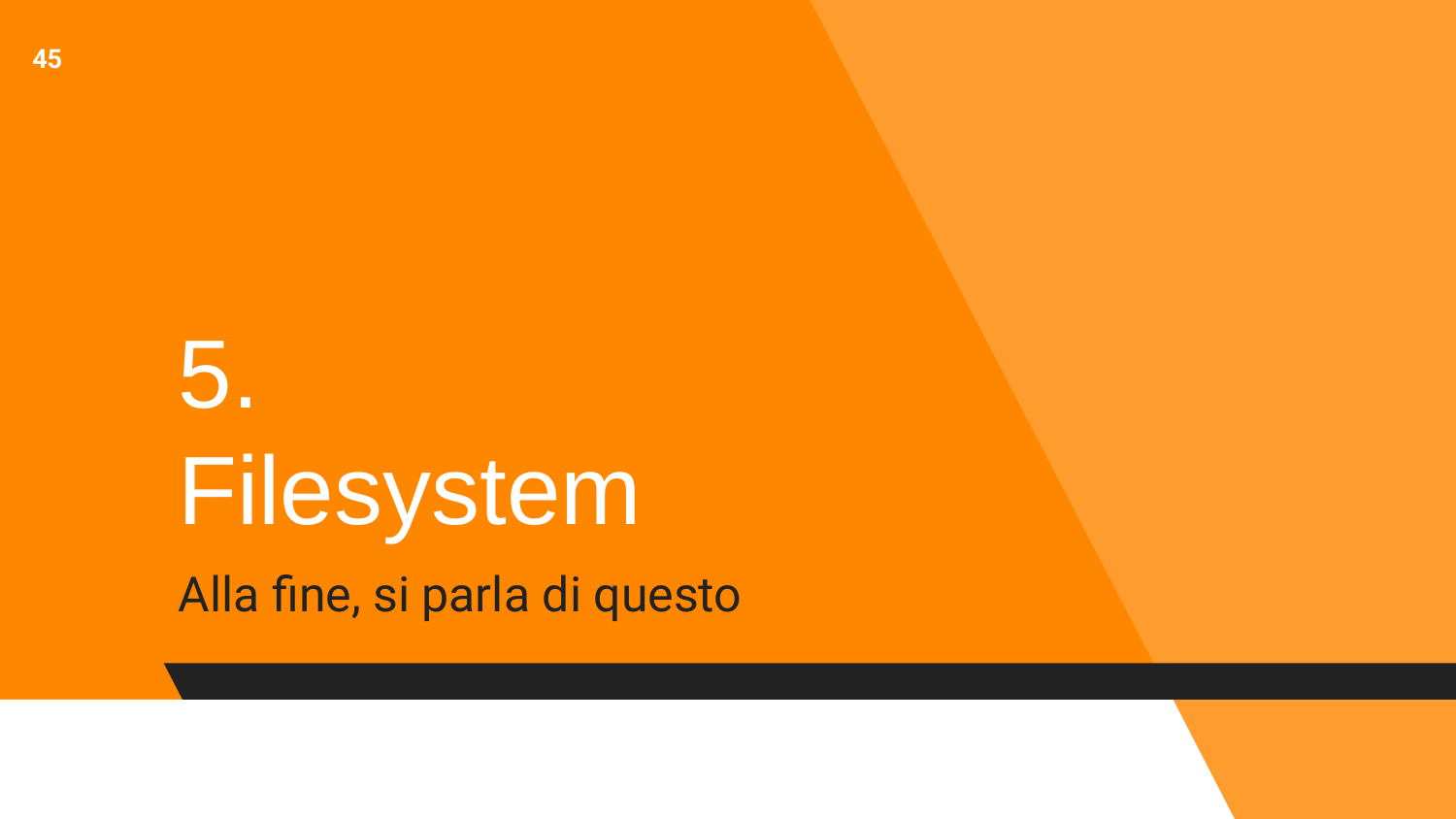

45
# 5.
Filesystem
Alla fine, si parla di questo